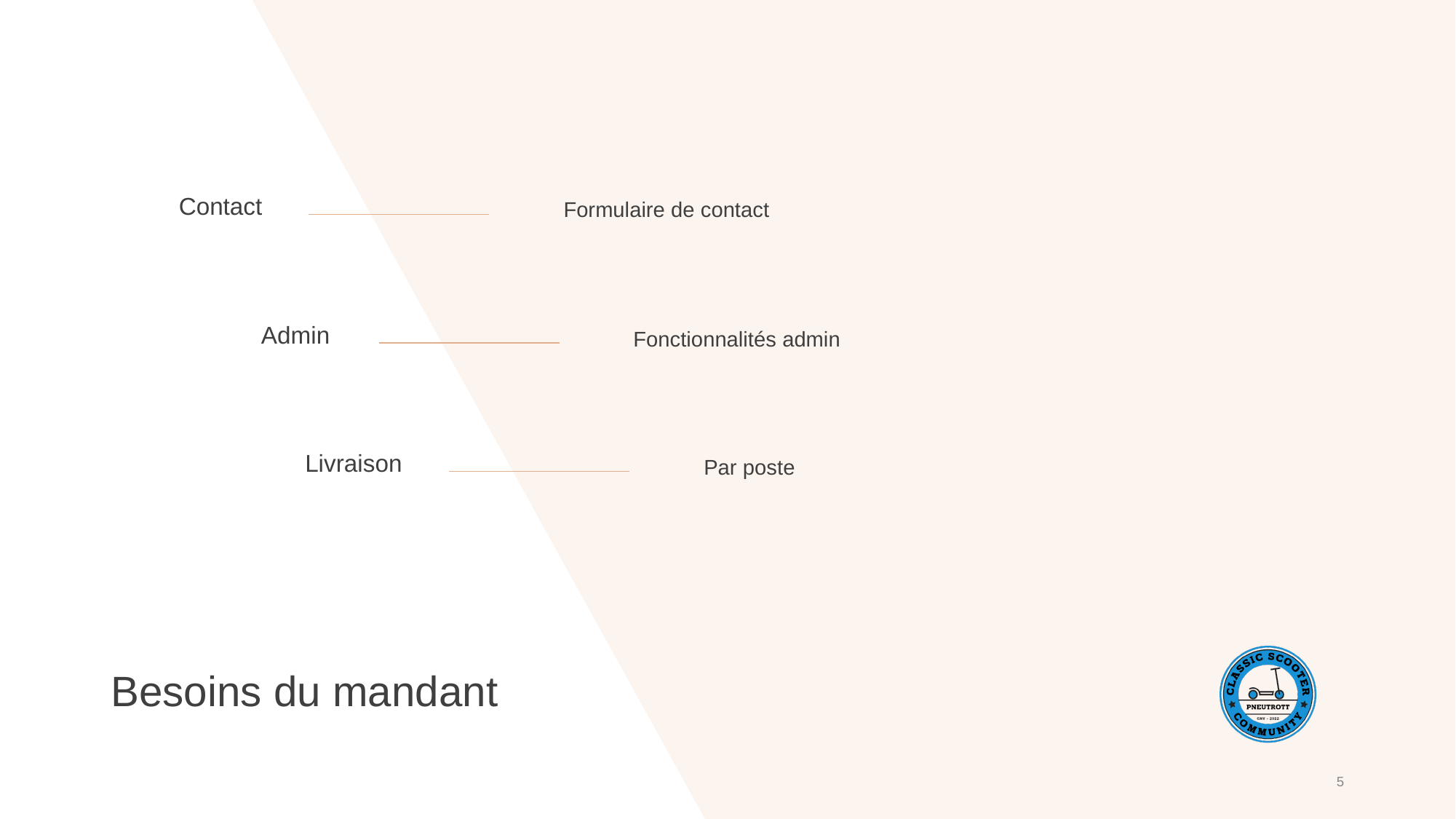

Contact
Formulaire de contact
Admin
Fonctionnalités admin
Livraison
Par poste
# Besoins du mandant
5